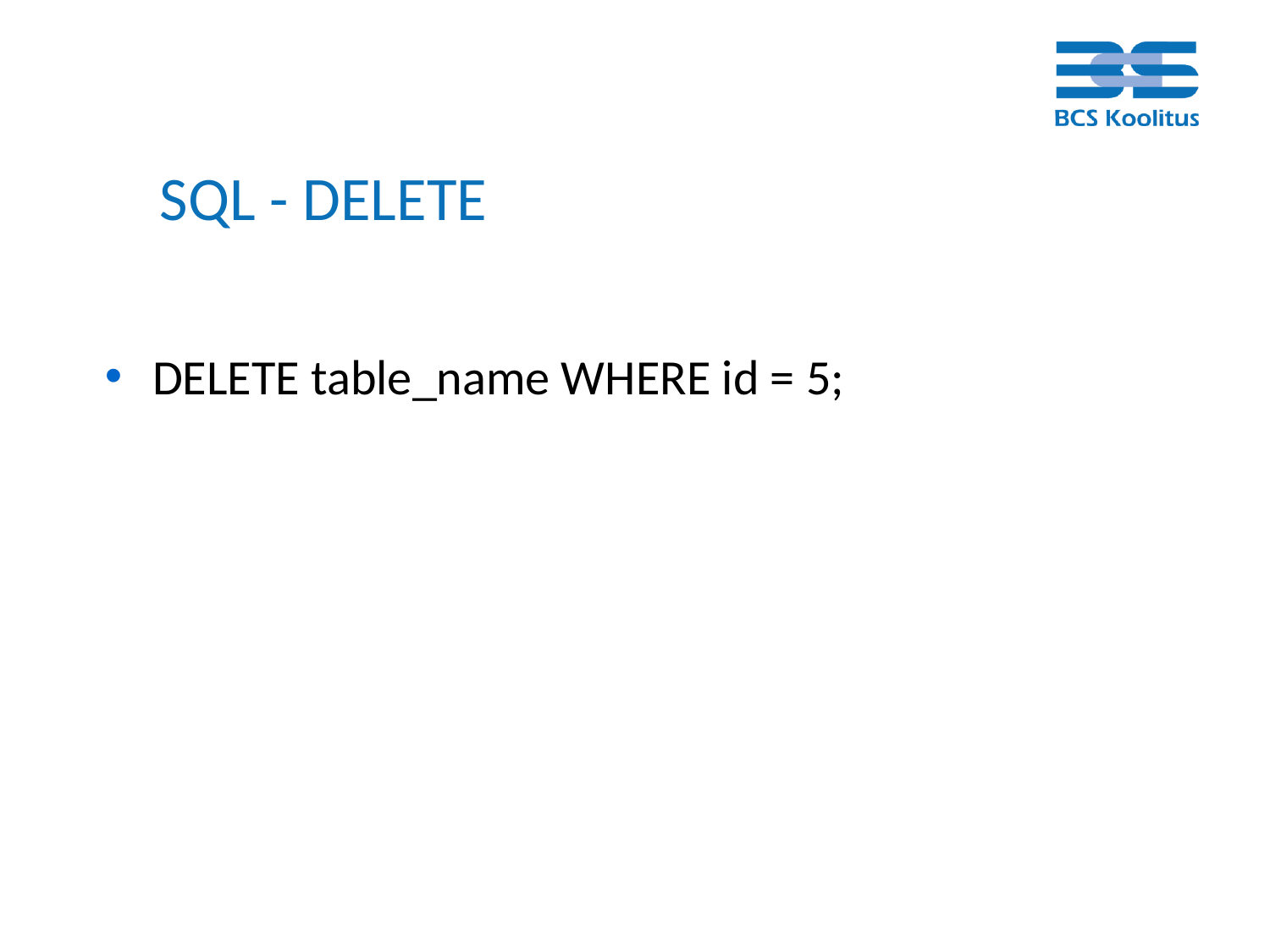

# SQL - DELETE
DELETE table_name WHERE id = 5;